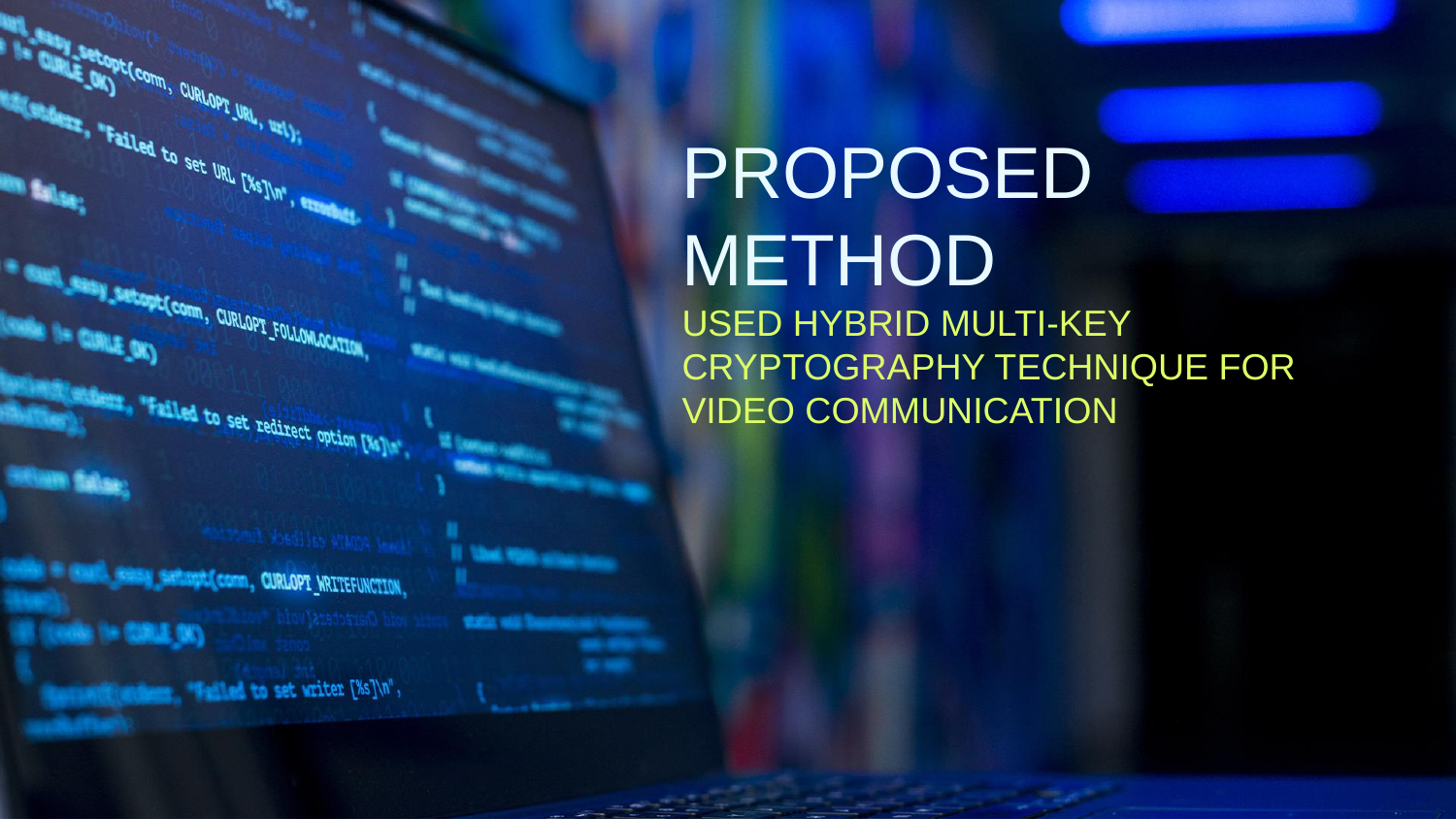

# PROPOSED METHOD USED HYBRID MULTI-KEY CRYPTOGRAPHY TECHNIQUE FOR VIDEO COMMUNICATION